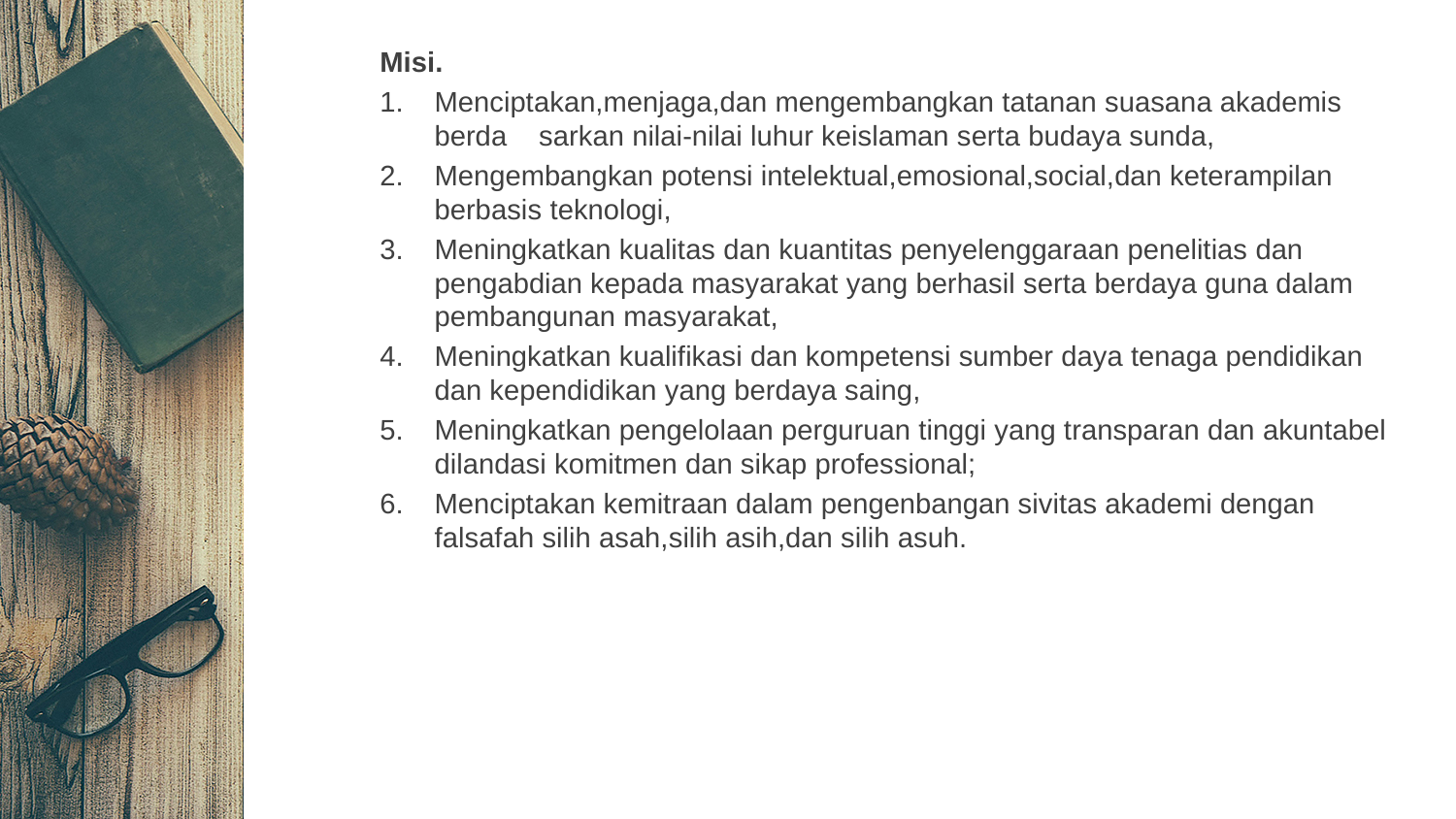

Misi.
Menciptakan,menjaga,dan mengembangkan tatanan suasana akademis berda    sarkan nilai-nilai luhur keislaman serta budaya sunda,
Mengembangkan potensi intelektual,emosional,social,dan keterampilan berbasis teknologi,
Meningkatkan kualitas dan kuantitas penyelenggaraan penelitias dan pengabdian kepada masyarakat yang berhasil serta berdaya guna dalam pembangunan masyarakat,
Meningkatkan kualifikasi dan kompetensi sumber daya tenaga pendidikan dan kependidikan yang berdaya saing,
Meningkatkan pengelolaan perguruan tinggi yang transparan dan akuntabel dilandasi komitmen dan sikap professional;
Menciptakan kemitraan dalam pengenbangan sivitas akademi dengan falsafah silih asah,silih asih,dan silih asuh.